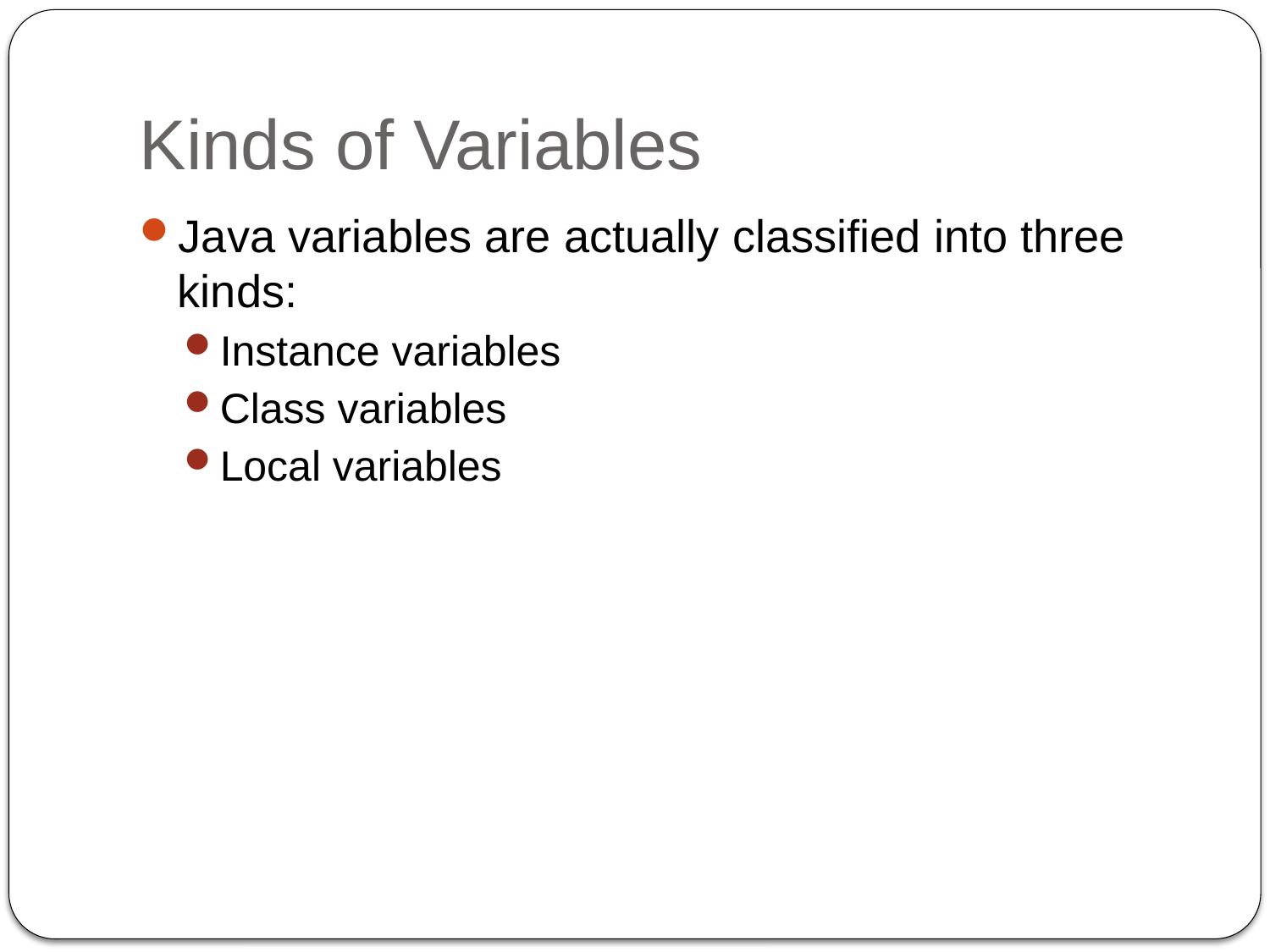

# Kinds of Variables
Java variables are actually classified into three kinds:
Instance variables
Class variables
Local variables